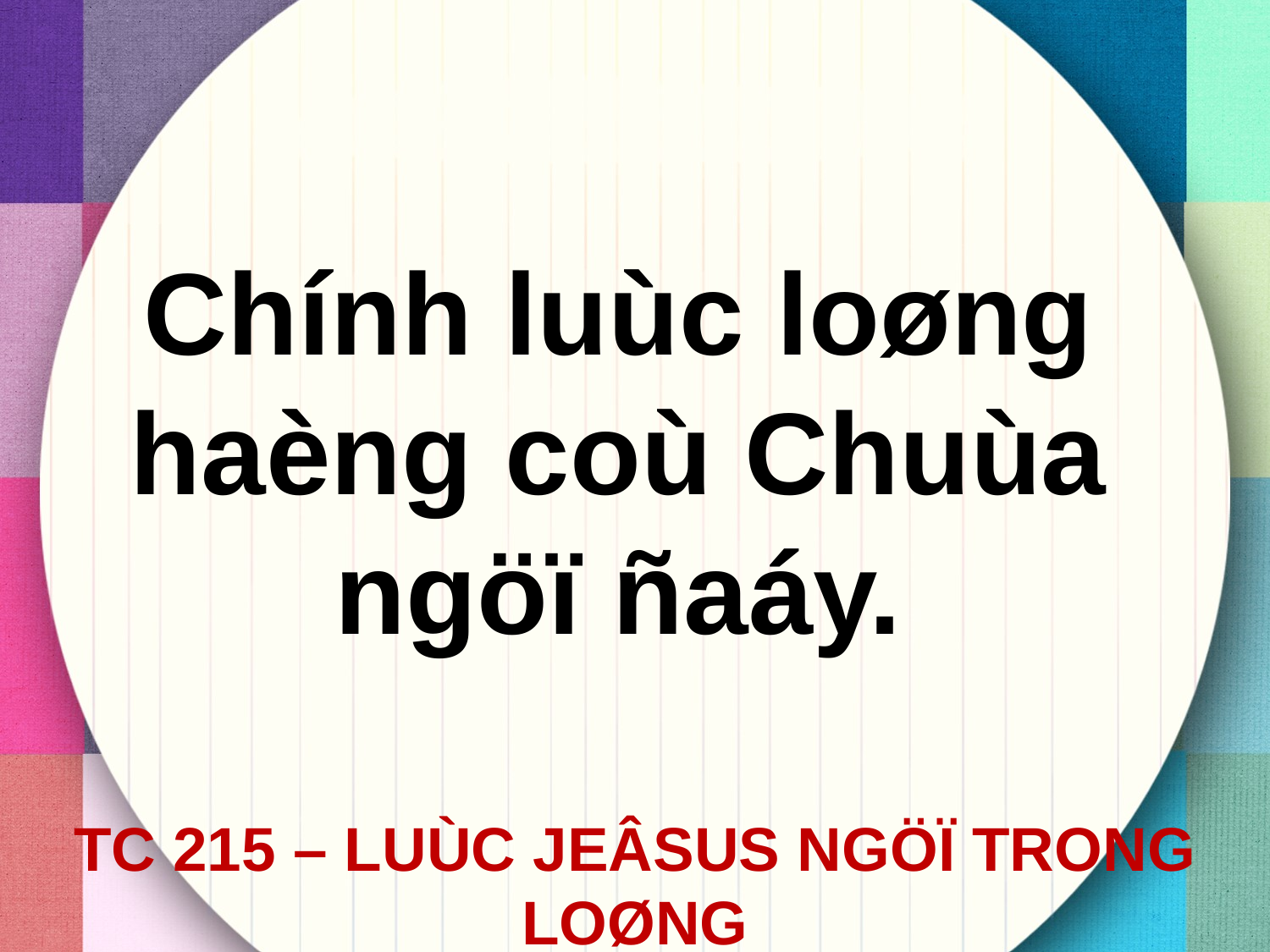

Chính luùc loøng
haèng coù Chuùa
ngöï ñaáy.
TC 215 – LUÙC JEÂSUS NGÖÏ TRONG LOØNG